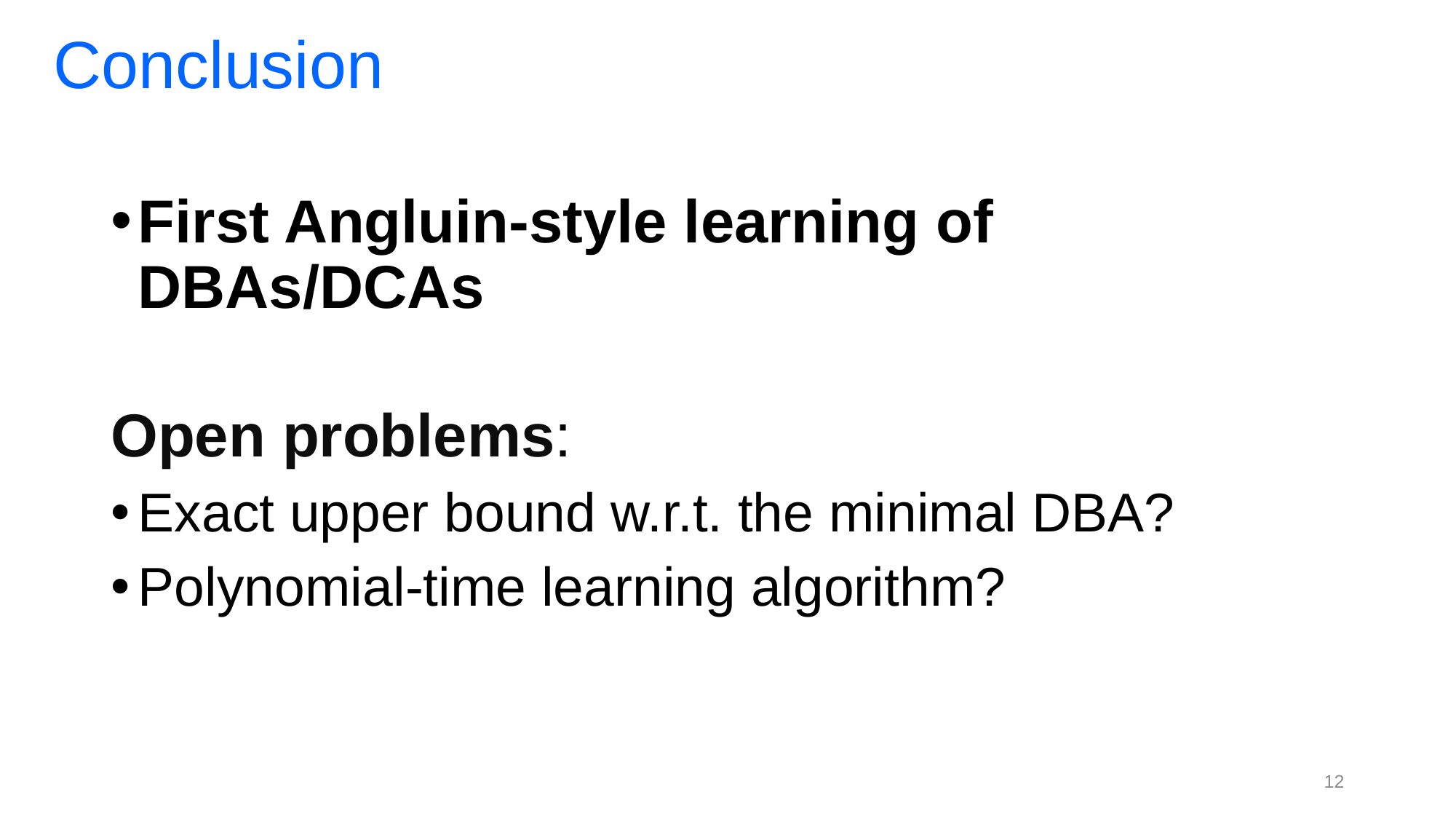

Conclusion
First Angluin-style learning of DBAs/DCAs

Open problems:
Exact upper bound w.r.t. the minimal DBA?
Polynomial-time learning algorithm?

12